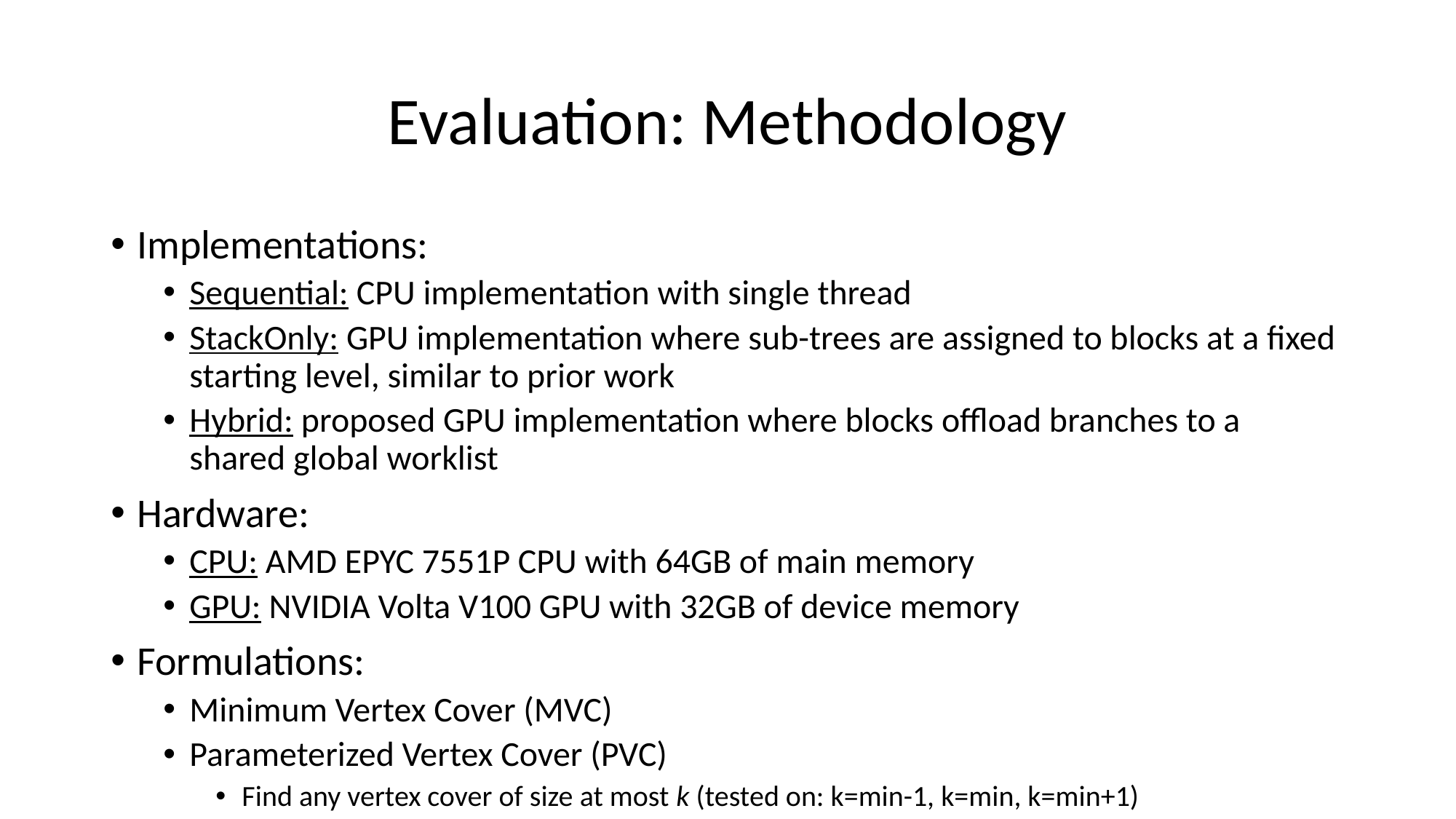

# Evaluation: Methodology
Implementations:
Sequential: CPU implementation with single thread
StackOnly: GPU implementation where sub-trees are assigned to blocks at a fixed starting level, similar to prior work
Hybrid: proposed GPU implementation where blocks offload branches to a shared global worklist
Hardware:
CPU: AMD EPYC 7551P CPU with 64GB of main memory
GPU: NVIDIA Volta V100 GPU with 32GB of device memory
Formulations:
Minimum Vertex Cover (MVC)
Parameterized Vertex Cover (PVC)
Find any vertex cover of size at most k (tested on: k=min-1, k=min, k=min+1)